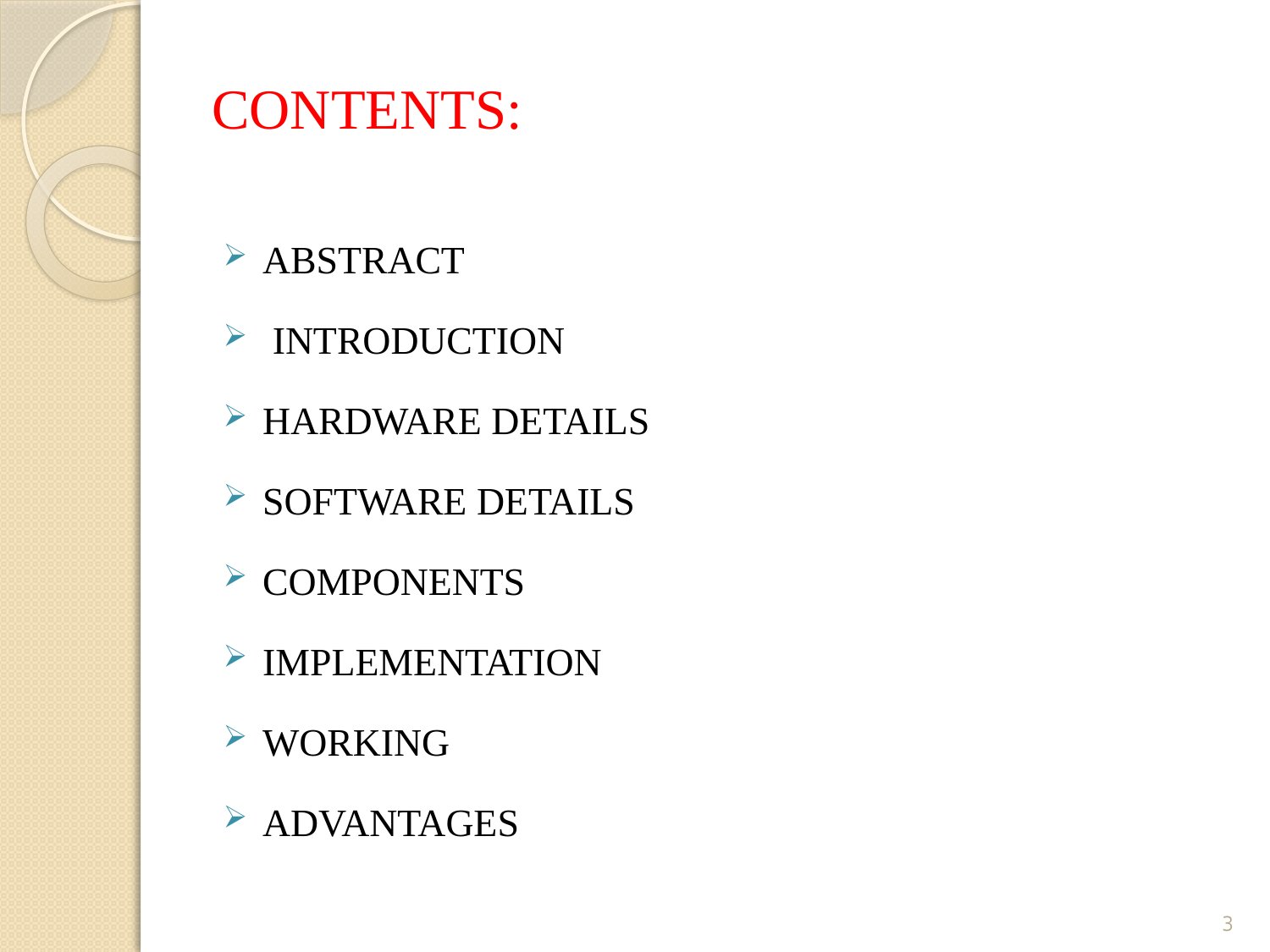

CONTENTS:

ABSTRACT
 INTRODUCTION
HARDWARE DETAILS
SOFTWARE DETAILS
COMPONENTS
IMPLEMENTATION
WORKING
ADVANTAGES
3